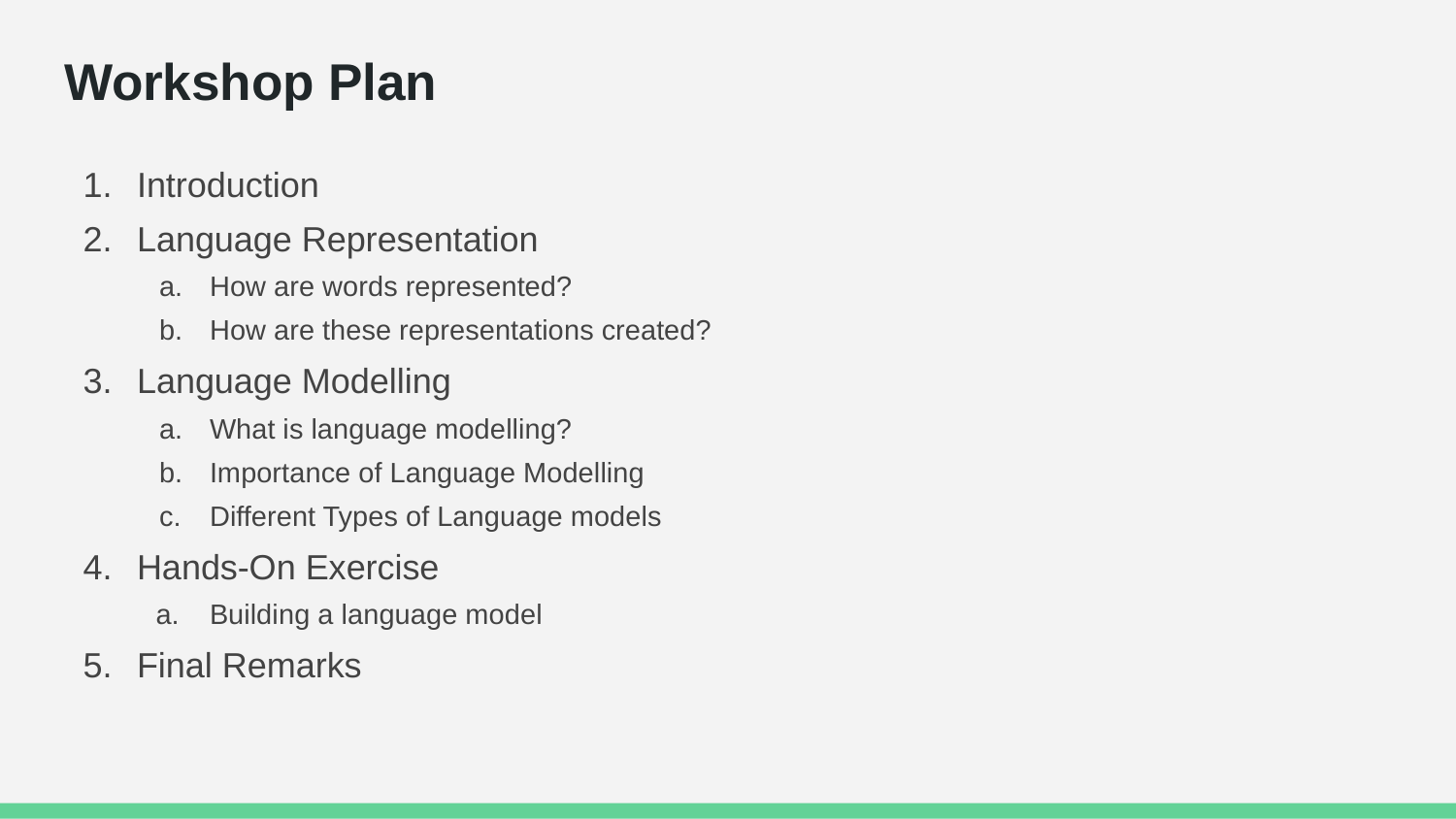

# Workshop Plan
Introduction
Language Representation
How are words represented?
How are these representations created?
Language Modelling
What is language modelling?
Importance of Language Modelling
Different Types of Language models
Hands-On Exercise
Building a language model
Final Remarks